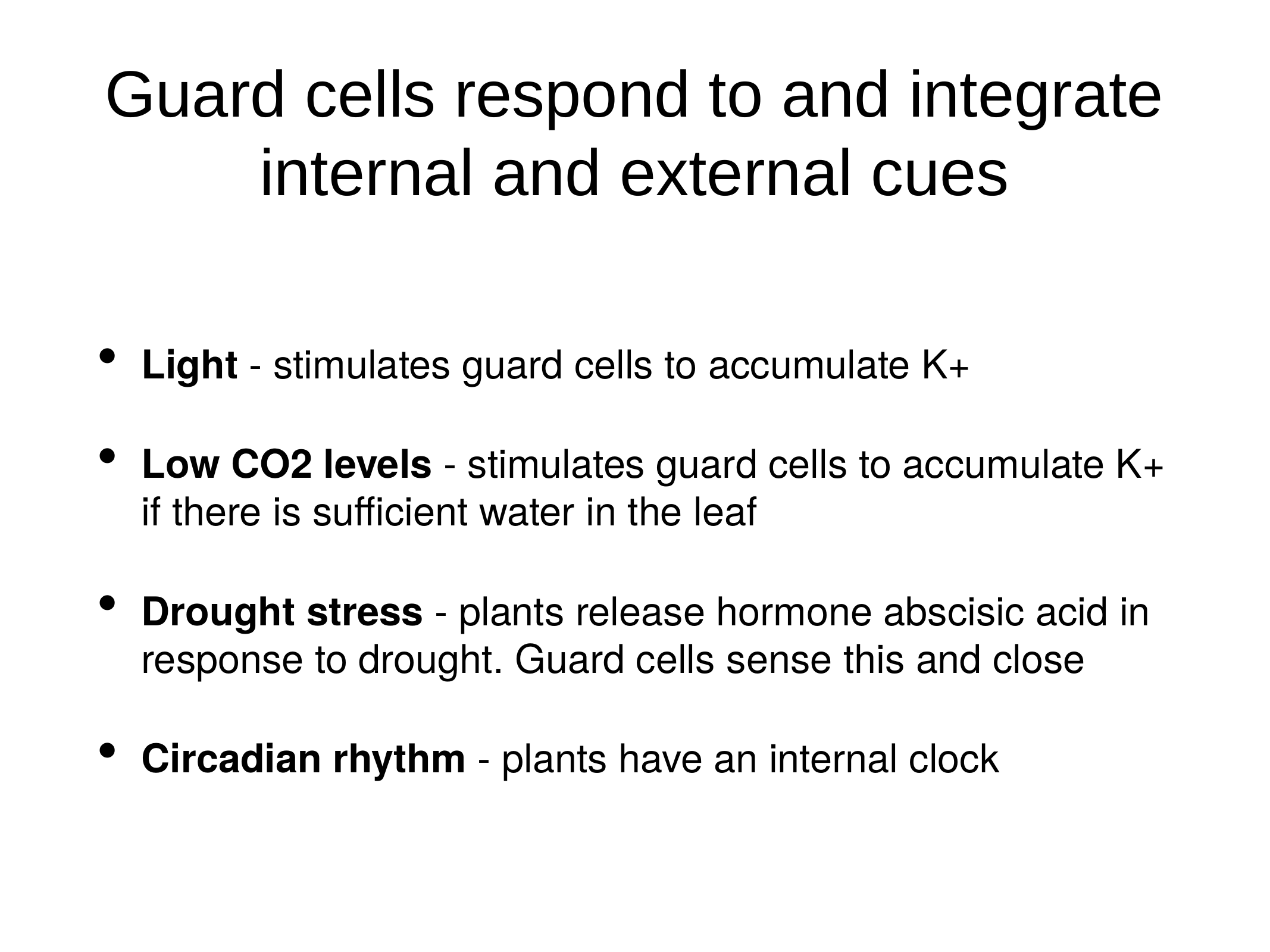

# Guard cells respond to and integrate internal and external cues
Light - stimulates guard cells to accumulate K+
Low CO2 levels - stimulates guard cells to accumulate K+ if there is sufficient water in the leaf
Drought stress - plants release hormone abscisic acid in response to drought. Guard cells sense this and close
Circadian rhythm - plants have an internal clock